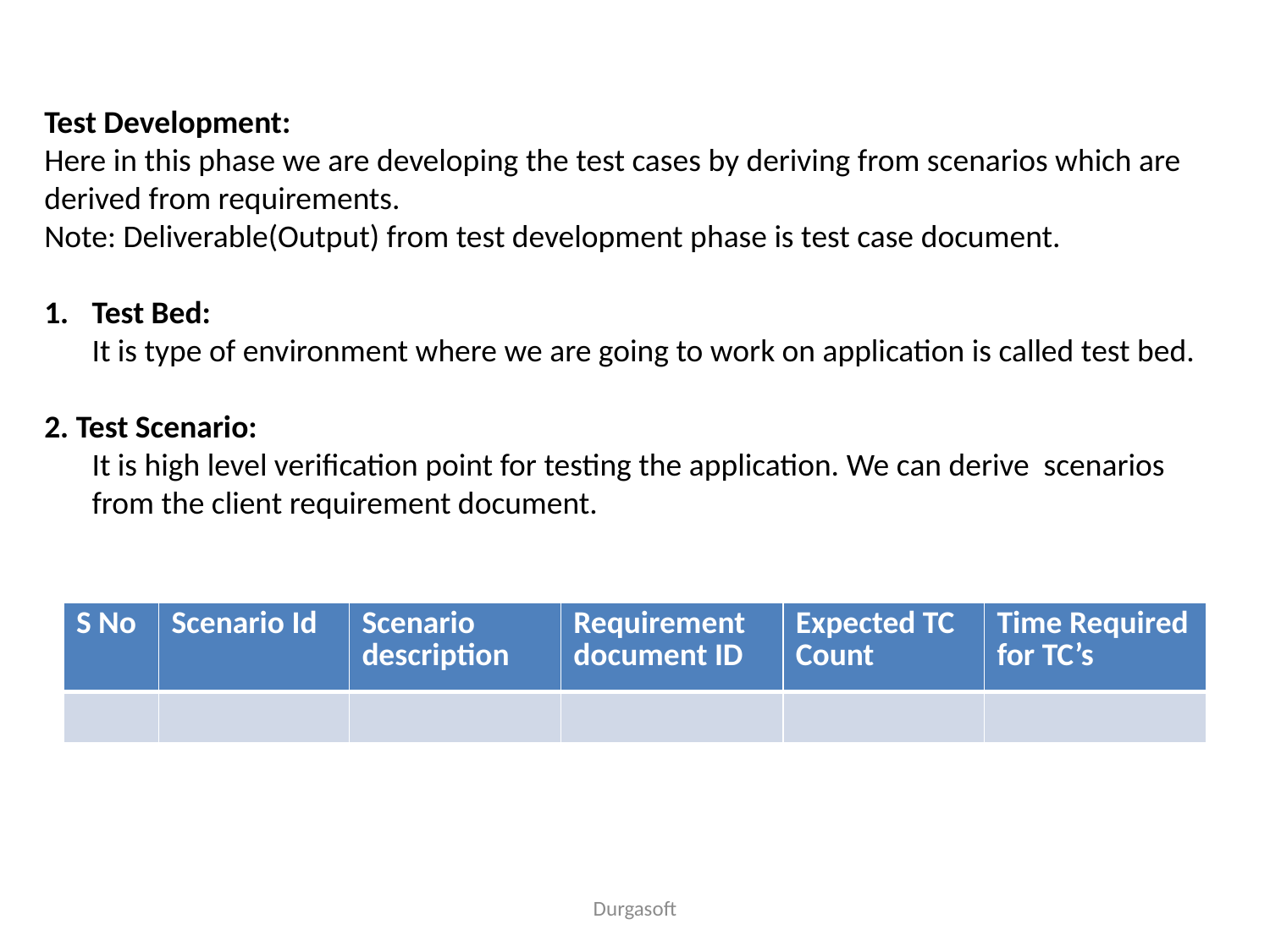

Test Development:
Here in this phase we are developing the test cases by deriving from scenarios which are derived from requirements.
Note: Deliverable(Output) from test development phase is test case document.

Test Bed:
 	It is type of environment where we are going to work on application is called test bed.

2. Test Scenario:
	It is high level verification point for testing the application. We can derive  scenarios from the client requirement document.
| S No | Scenario Id | Scenario description | Requirement document ID | Expected TC Count | Time Required for TC’s |
| --- | --- | --- | --- | --- | --- |
|  |  |  |  |  |  |
Durgasoft